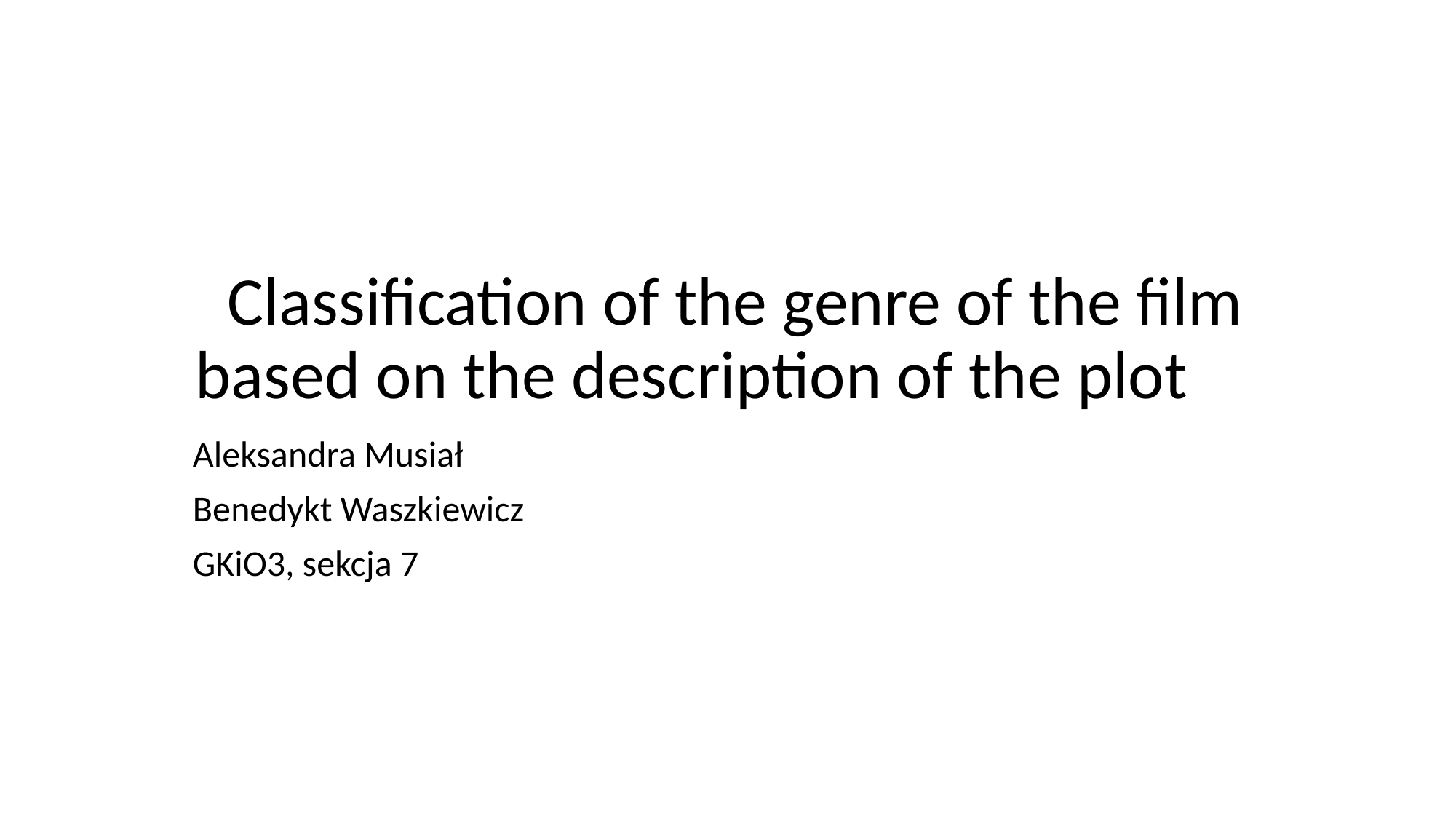

# Classification of the genre of the film based on the description of the plot
Aleksandra Musiał
Benedykt Waszkiewicz
GKiO3, sekcja 7